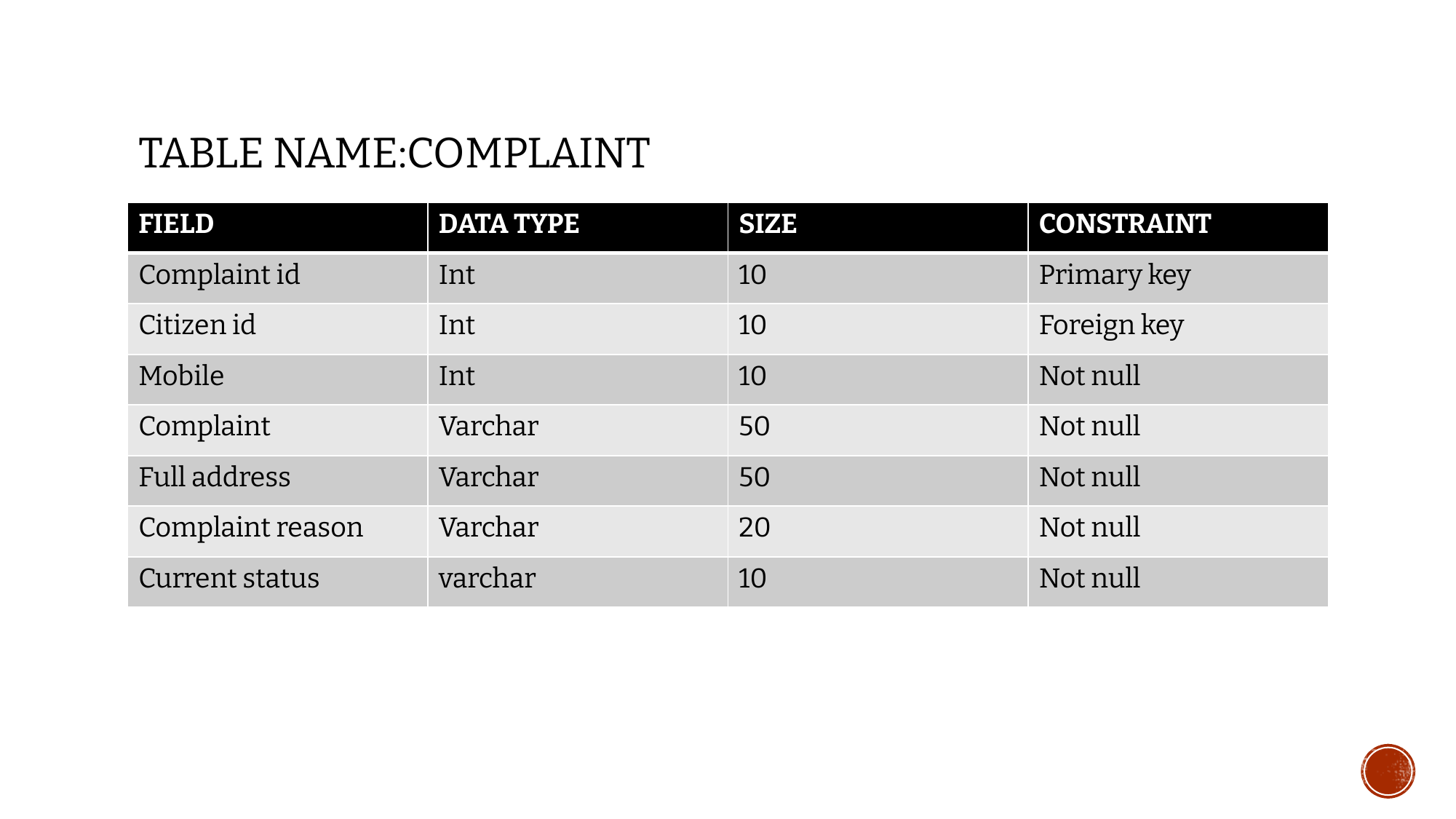

# TABLE NAME:COMPLAINT
| FIELD | DATA TYPE | SIZE | CONSTRAINT |
| --- | --- | --- | --- |
| Complaint id | Int | 10 | Primary key |
| Citizen id | Int | 10 | Foreign key |
| Mobile | Int | 10 | Not null |
| Complaint | Varchar | 50 | Not null |
| Full address | Varchar | 50 | Not null |
| Complaint reason | Varchar | 20 | Not null |
| Current status | varchar | 10 | Not null |